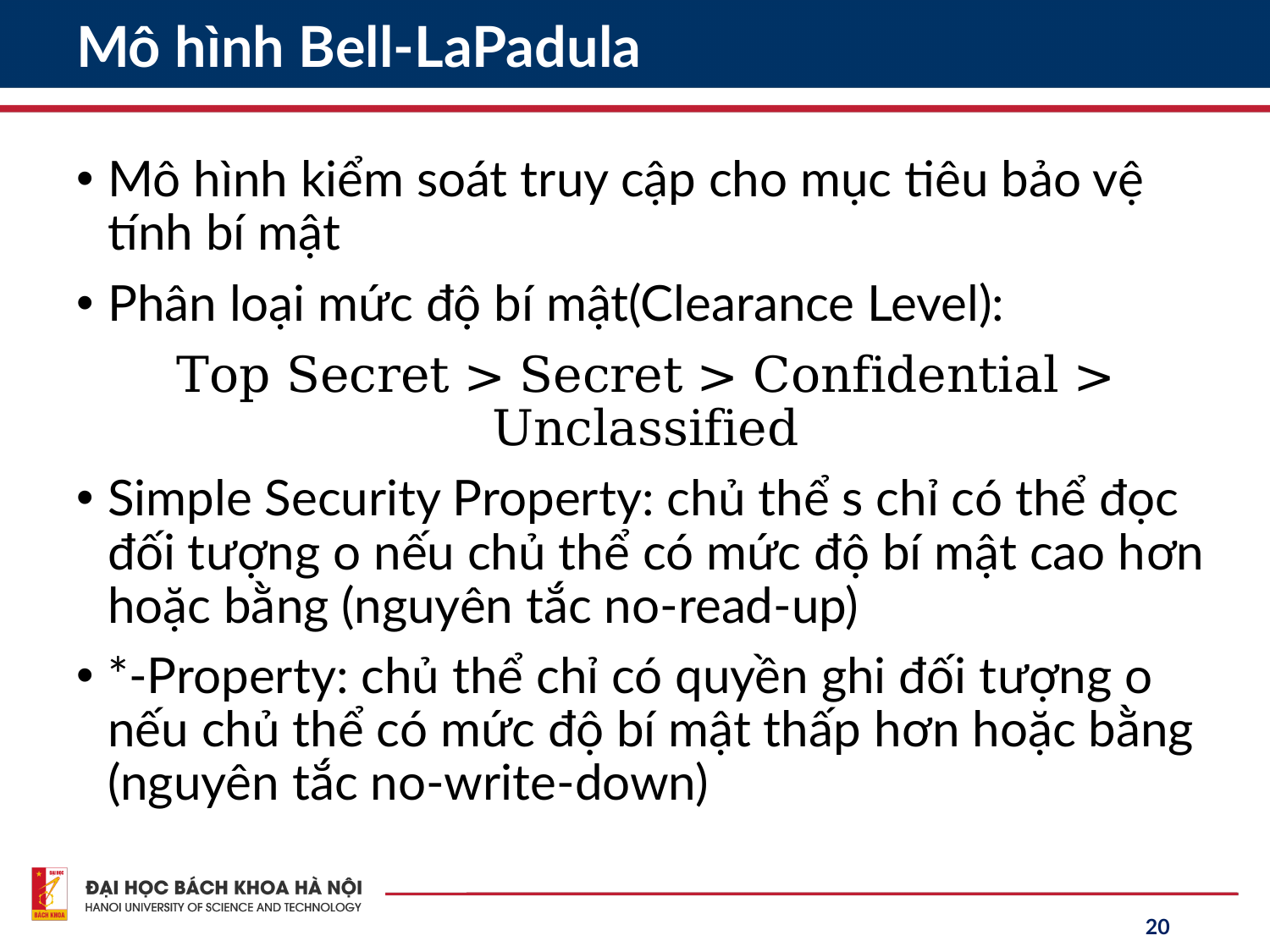

# Mô hình Bell-LaPadula
Mô hình kiểm soát truy cập cho mục tiêu bảo vệ tính bí mật
Phân loại mức độ bí mật(Clearance Level):
Top Secret > Secret > Confidential > Unclassified
Simple Security Property: chủ thể s chỉ có thể đọc đối tượng o nếu chủ thể có mức độ bí mật cao hơn hoặc bằng (nguyên tắc no-read-up)
*-Property: chủ thể chỉ có quyền ghi đối tượng o nếu chủ thể có mức độ bí mật thấp hơn hoặc bằng (nguyên tắc no-write-down)

20